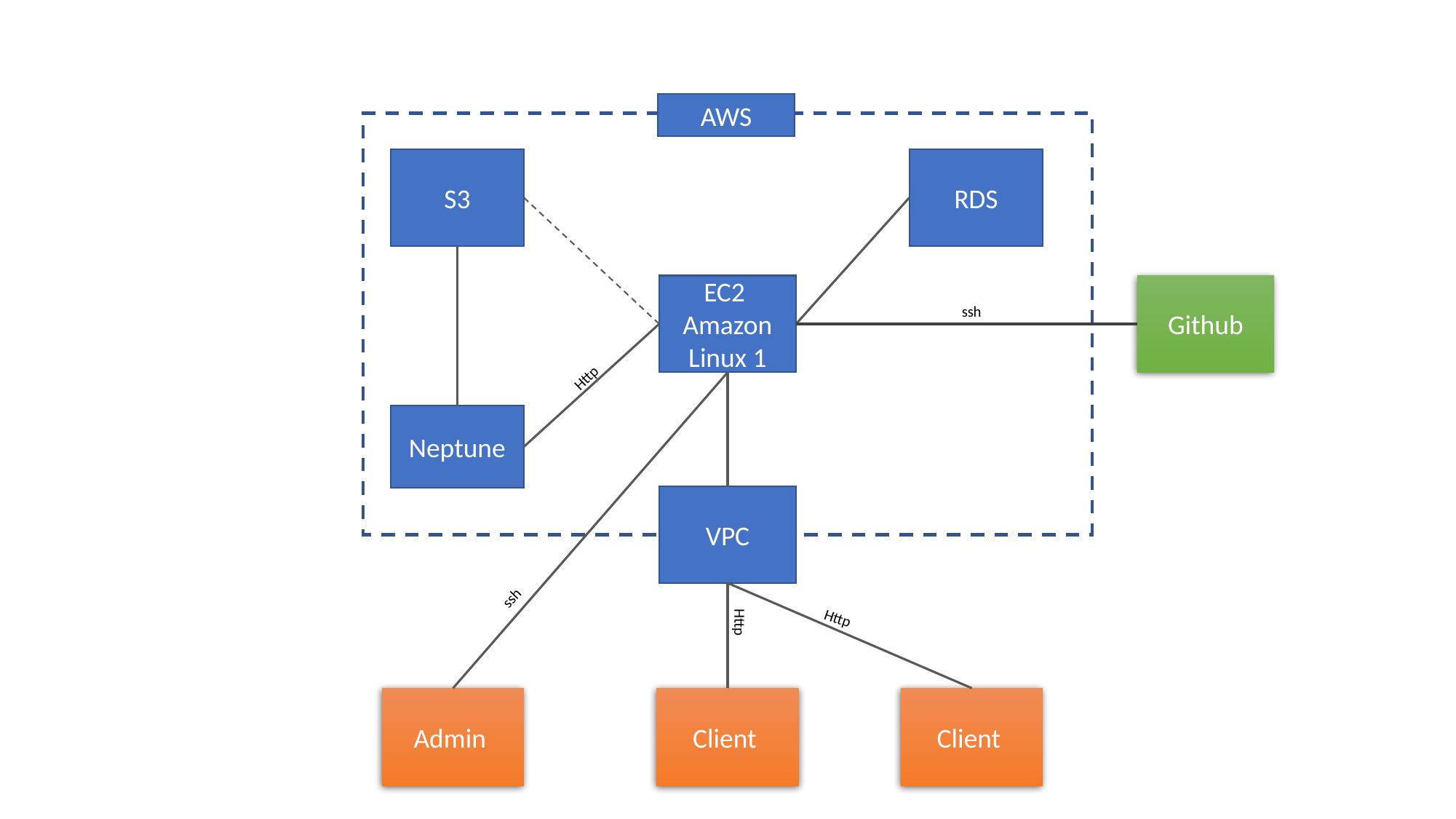

AWS

S3
RDS
Github
EC2
Amazon Linux 1
ssh
Http
Neptune
VPC
ssh
Http
Http
Admin
Client
Client